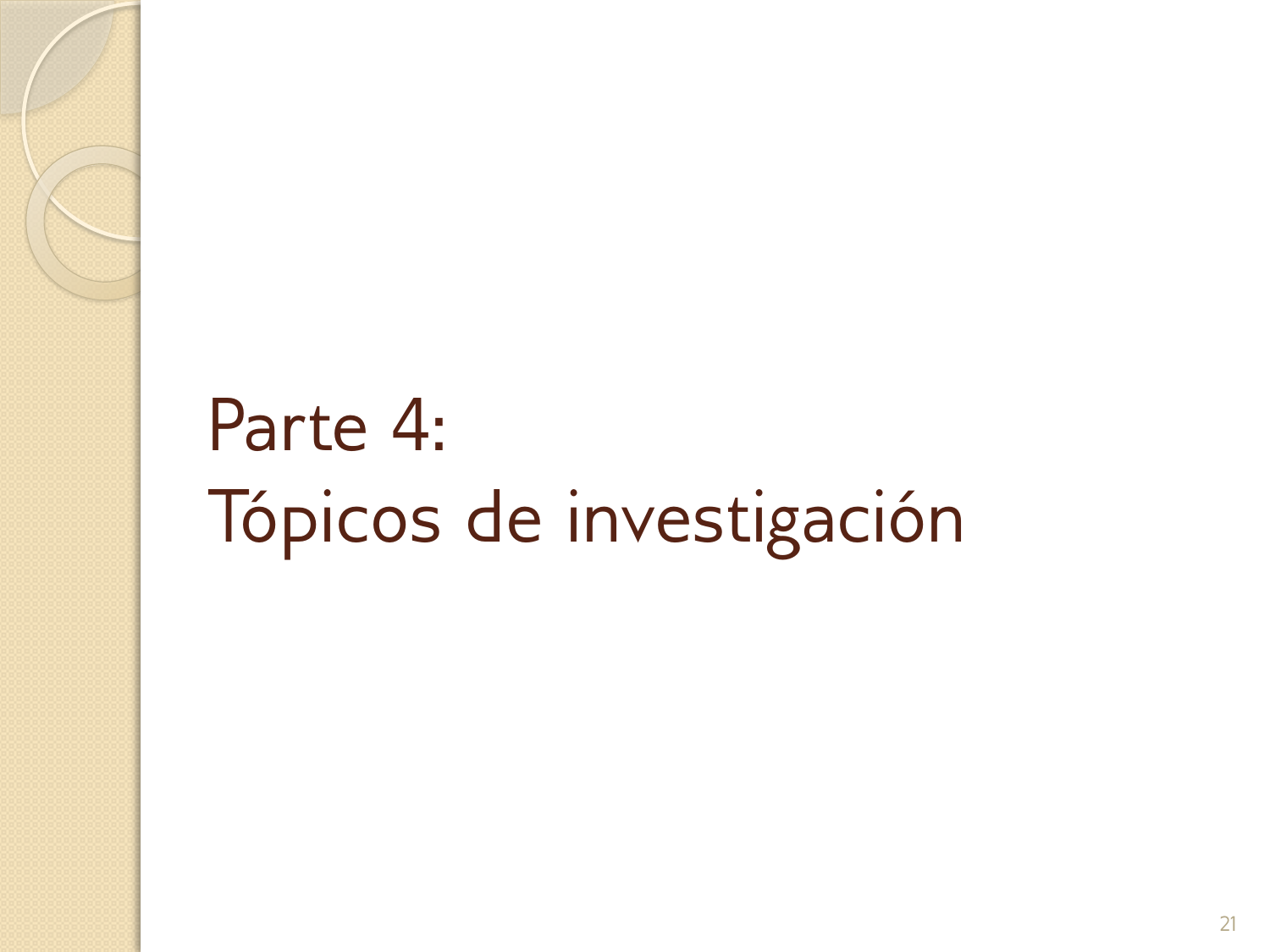

# Parte 4: Tópicos de investigación
21